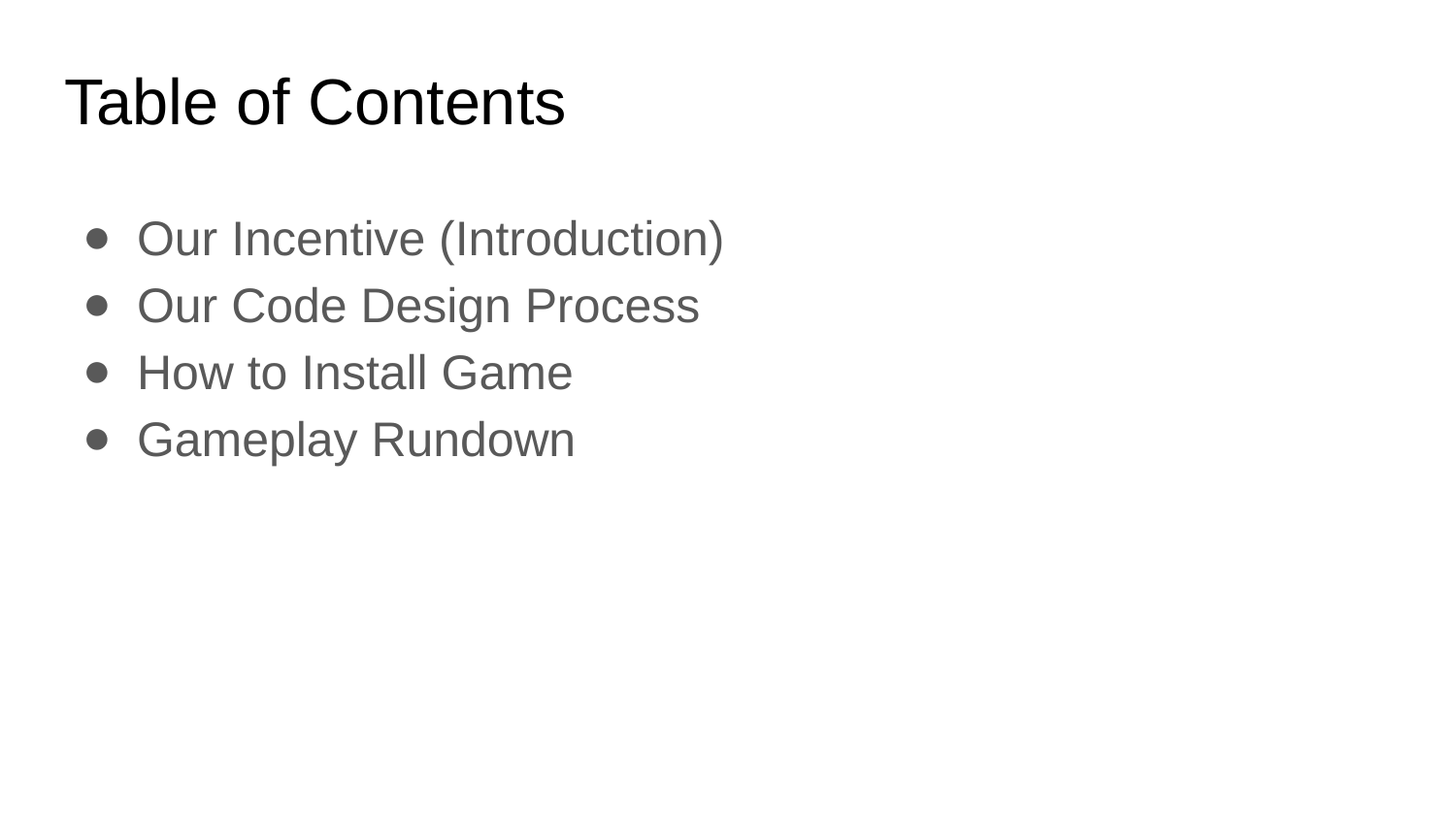

# Table of Contents
Our Incentive (Introduction)
Our Code Design Process
How to Install Game
Gameplay Rundown